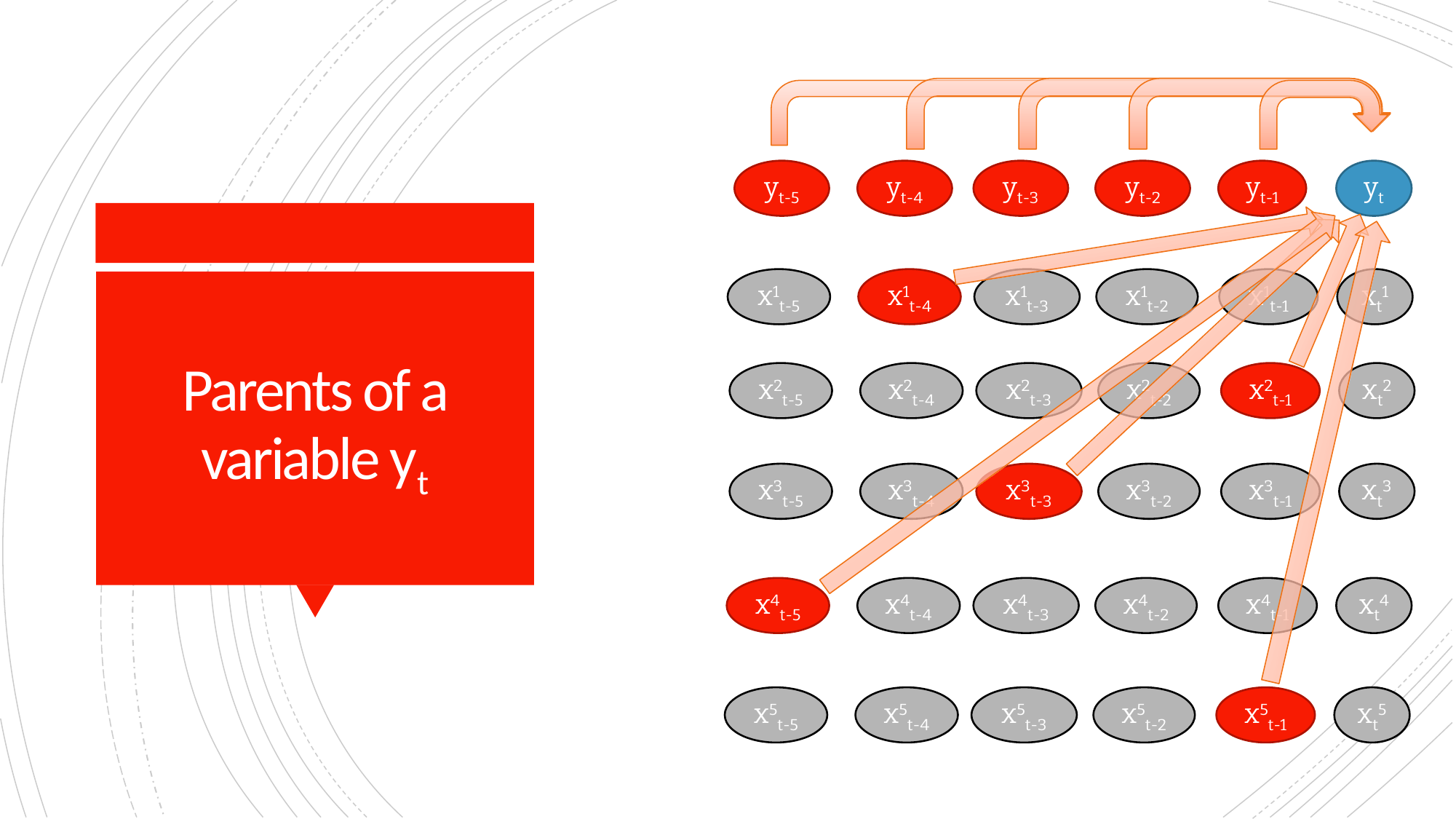

yt-5
yt-4
yt-3
yt-2
yt-1
yt

x1t-5
x1t-4
x1t-3
x1t-2
x1t-1
xt1

# Parents of a variable yt

x2t-5
x2t-4
x2t-3
x2t-2
x2t-1
xt2

x3t-5
x3t-4
x3t-3
x3t-2
x3t-1
xt3
x4t-5
x4t-4
x4t-3
x4t-2
x4t-1
xt4
x5t-5
x5t-4
x5t-3
x5t-2
x5t-1
xt5